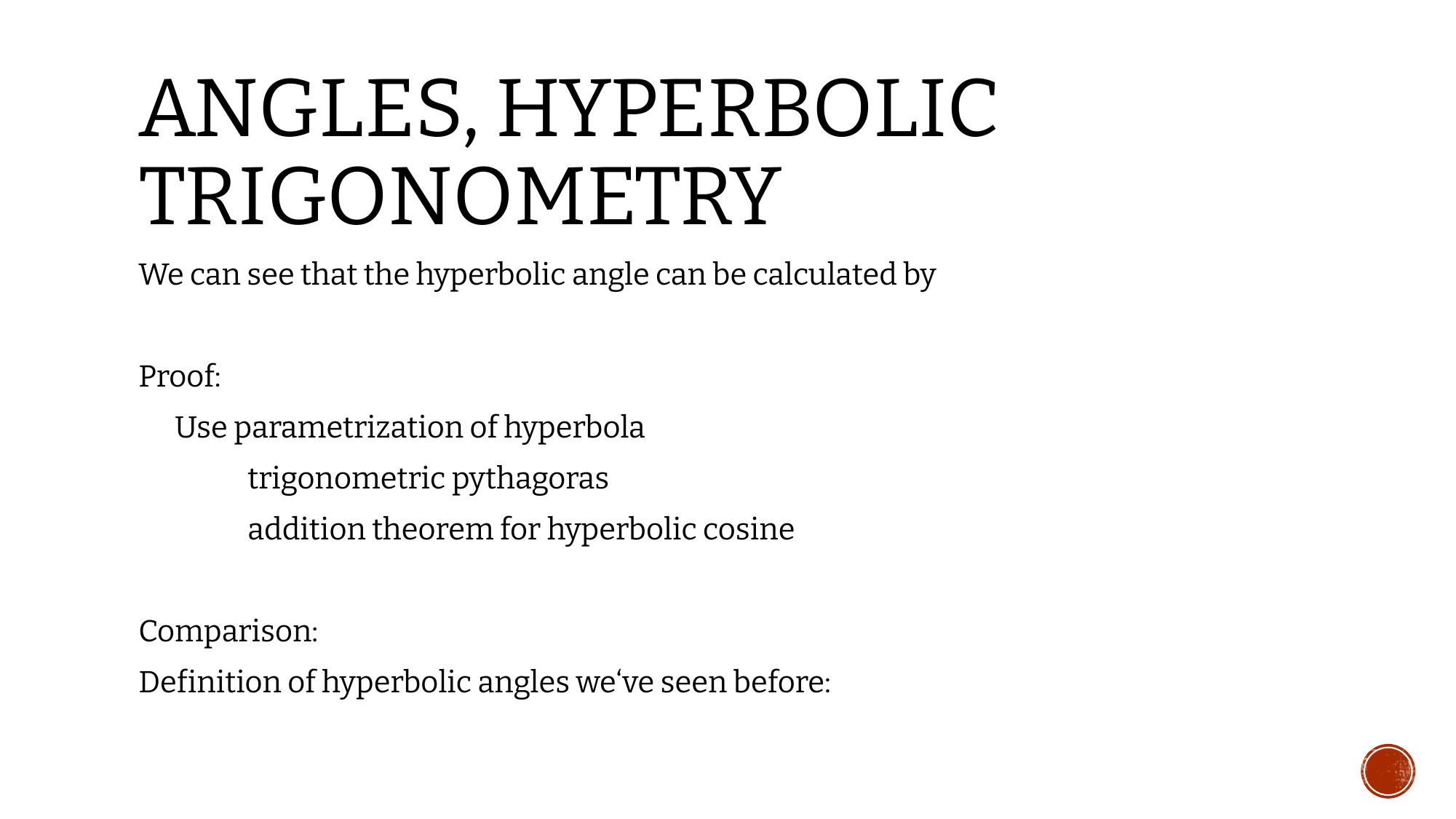

# Angles, Hyperbolic trigonometry
We can see that the hyperbolic angle can be calculated by

Proof:
      Use parametrization of hyperbola
	trigonometric pythagoras
	addition theorem for hyperbolic cosine

Comparison:
Definition of hyperbolic angles we‘ve seen before: